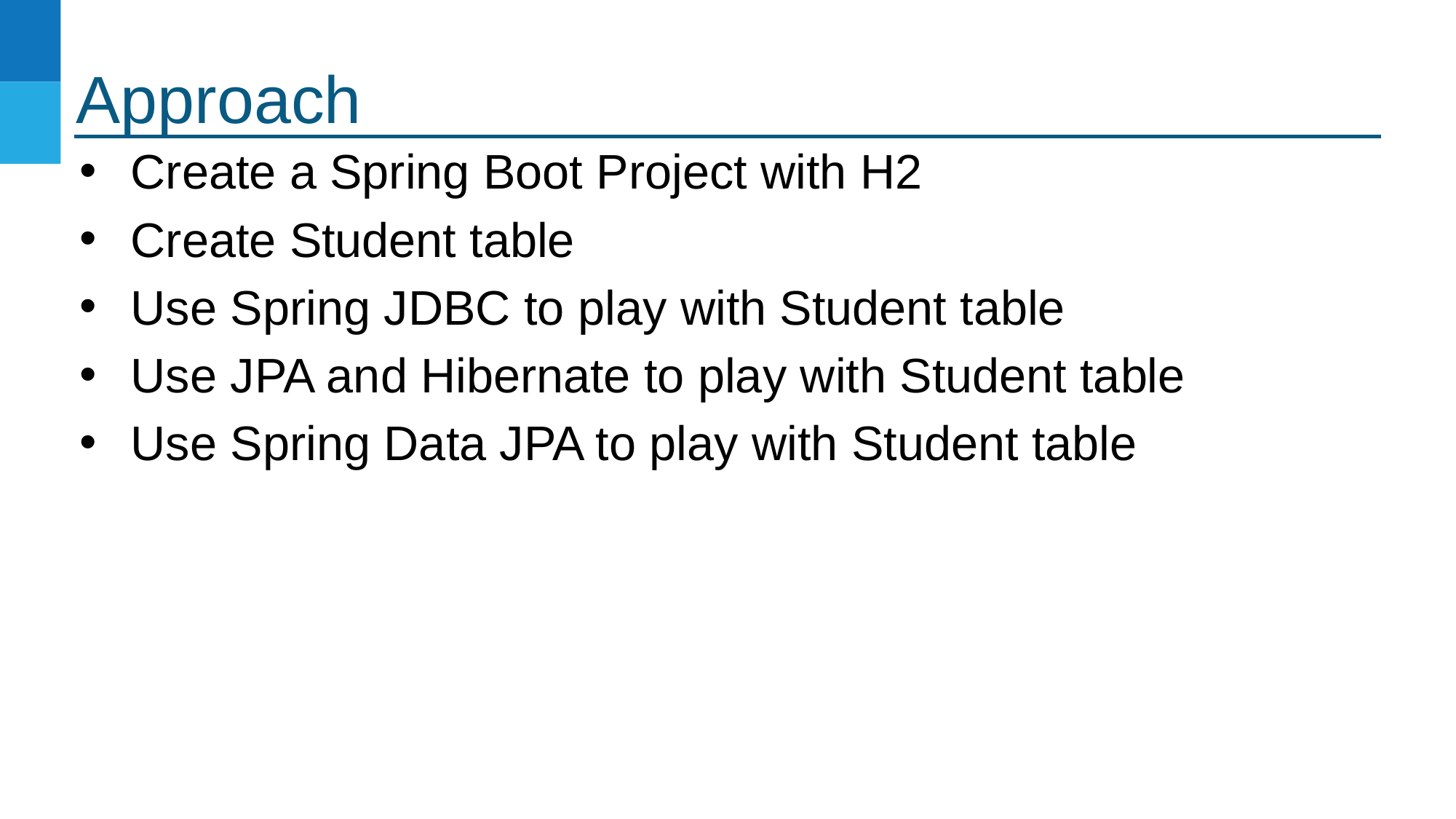

# Approach
Create a Spring Boot Project with H2
Create Student table
Use Spring JDBC to play with Student table
Use JPA and Hibernate to play with Student table
Use Spring Data JPA to play with Student table